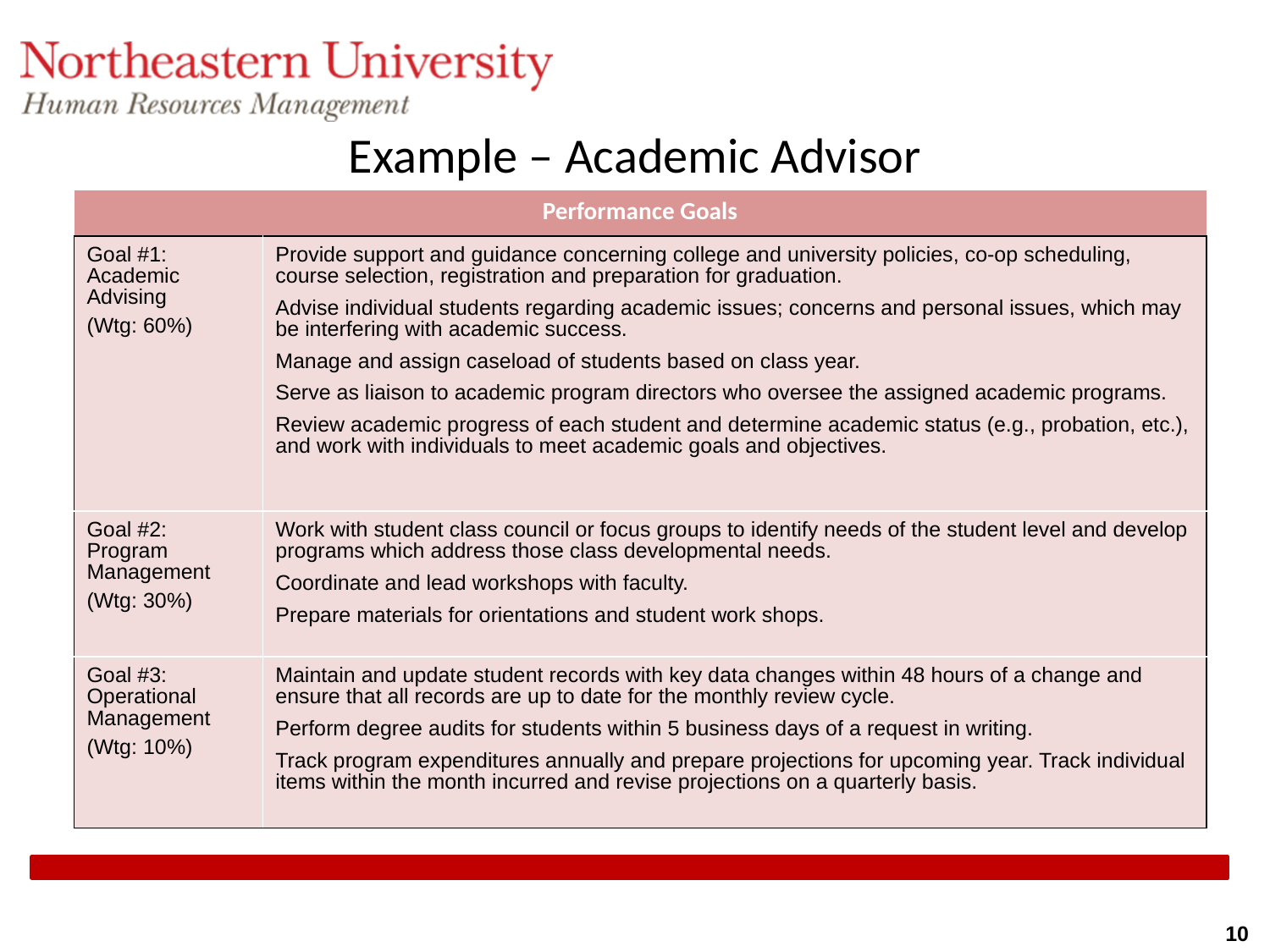

Example – Academic Advisor
| Performance Goals |  |
| --- | --- |
| Goal #1: Academic Advising (Wtg: 60%) | Provide support and guidance concerning college and university policies, co-op scheduling, course selection, registration and preparation for graduation. Advise individual students regarding academic issues; concerns and personal issues, which may be interfering with academic success. Manage and assign caseload of students based on class year. Serve as liaison to academic program directors who oversee the assigned academic programs. Review academic progress of each student and determine academic status (e.g., probation, etc.), and work with individuals to meet academic goals and objectives. |
| Goal #2: Program Management (Wtg: 30%) | Work with student class council or focus groups to identify needs of the student level and develop programs which address those class developmental needs. Coordinate and lead workshops with faculty. Prepare materials for orientations and student work shops. |
| Goal #3: Operational Management (Wtg: 10%) | Maintain and update student records with key data changes within 48 hours of a change and ensure that all records are up to date for the monthly review cycle. Perform degree audits for students within 5 business days of a request in writing. Track program expenditures annually and prepare projections for upcoming year. Track individual items within the month incurred and revise projections on a quarterly basis. |
10